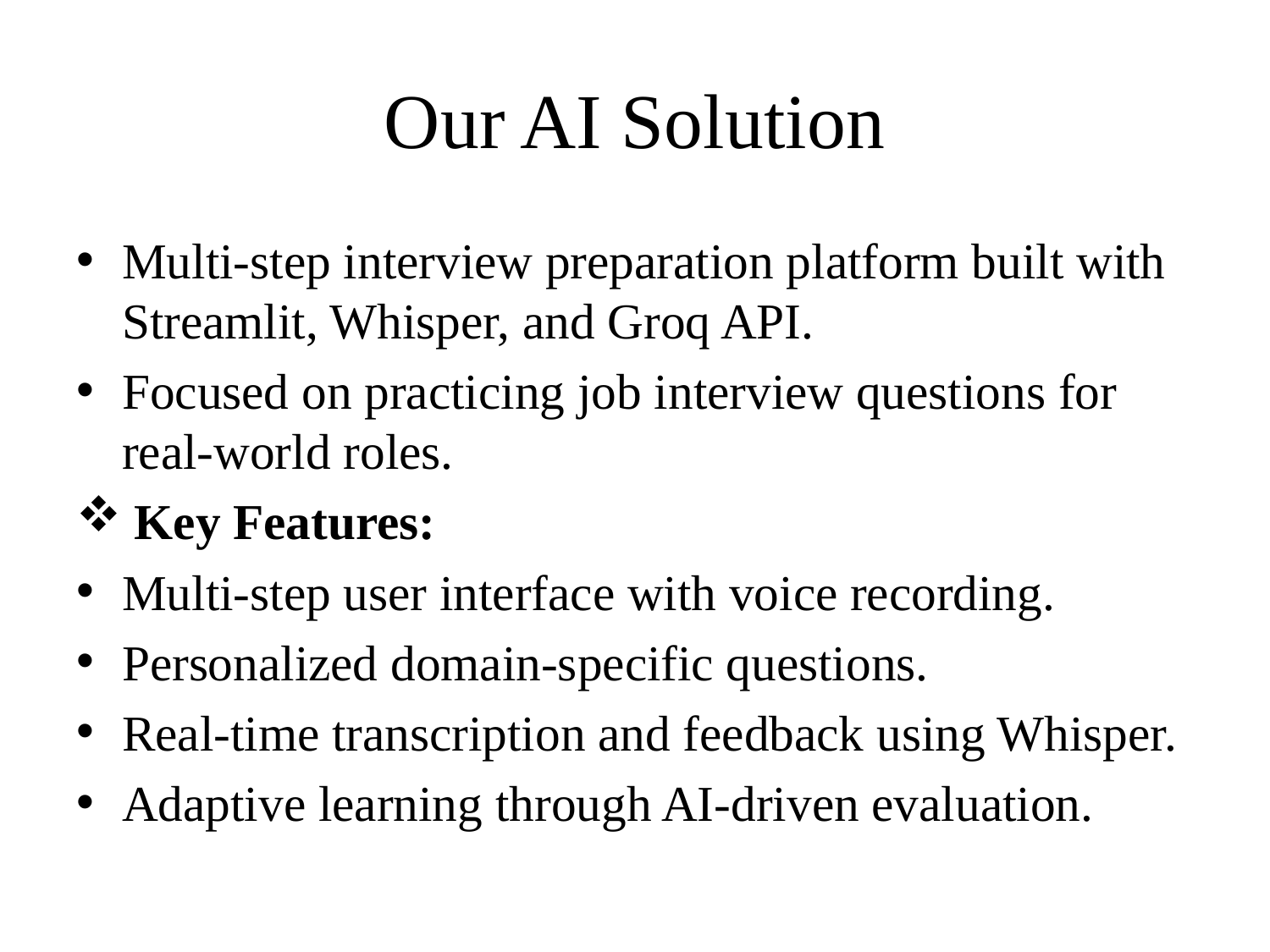

# Our AI Solution
Multi-step interview preparation platform built with Streamlit, Whisper, and Groq API.
Focused on practicing job interview questions for real-world roles.
 Key Features:
Multi-step user interface with voice recording.
Personalized domain-specific questions.
Real-time transcription and feedback using Whisper.
Adaptive learning through AI-driven evaluation.